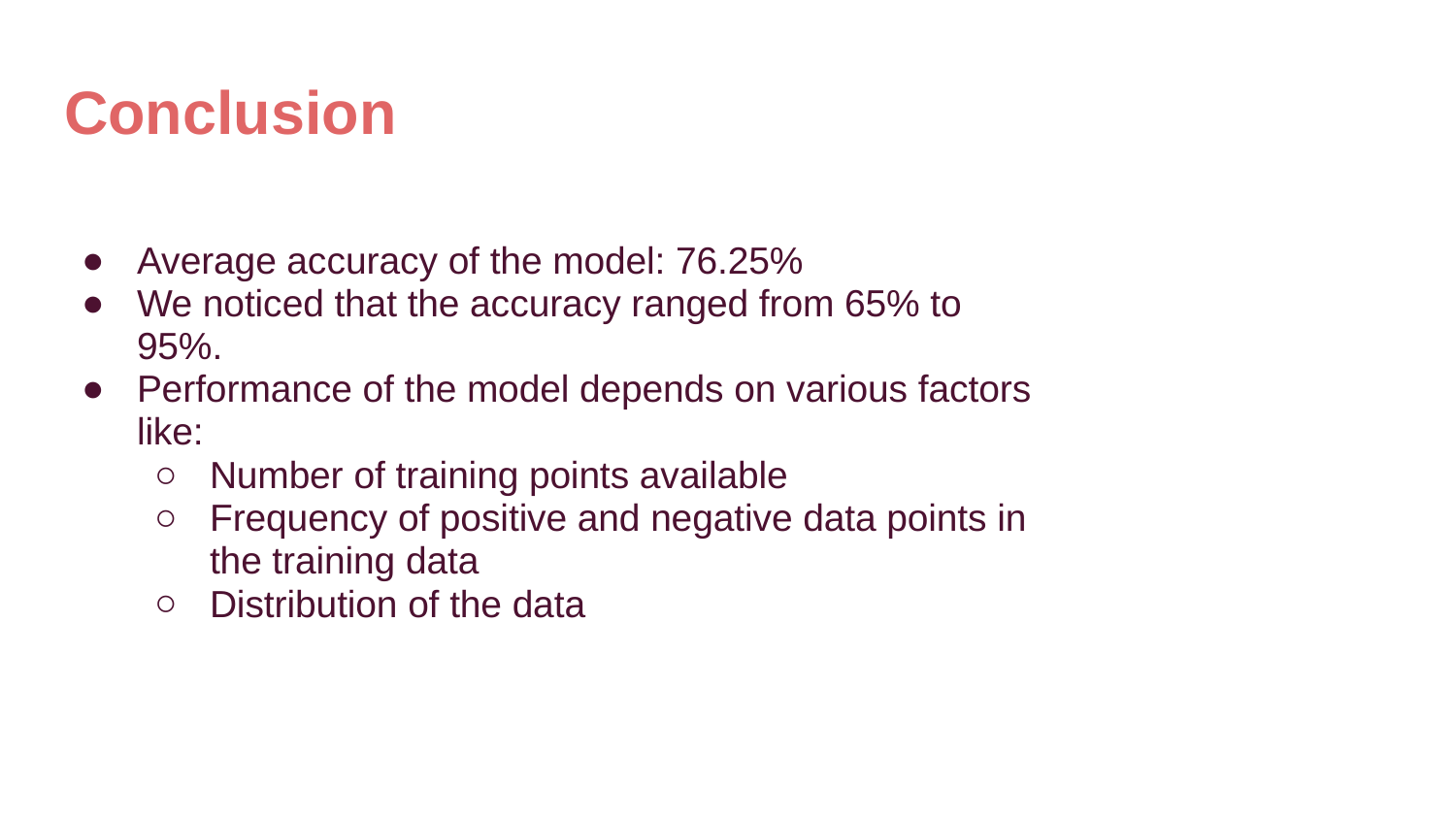

# Conclusion
Average accuracy of the model: 76.25%
We noticed that the accuracy ranged from 65% to 95%.
Performance of the model depends on various factors like:
Number of training points available
Frequency of positive and negative data points in the training data
Distribution of the data